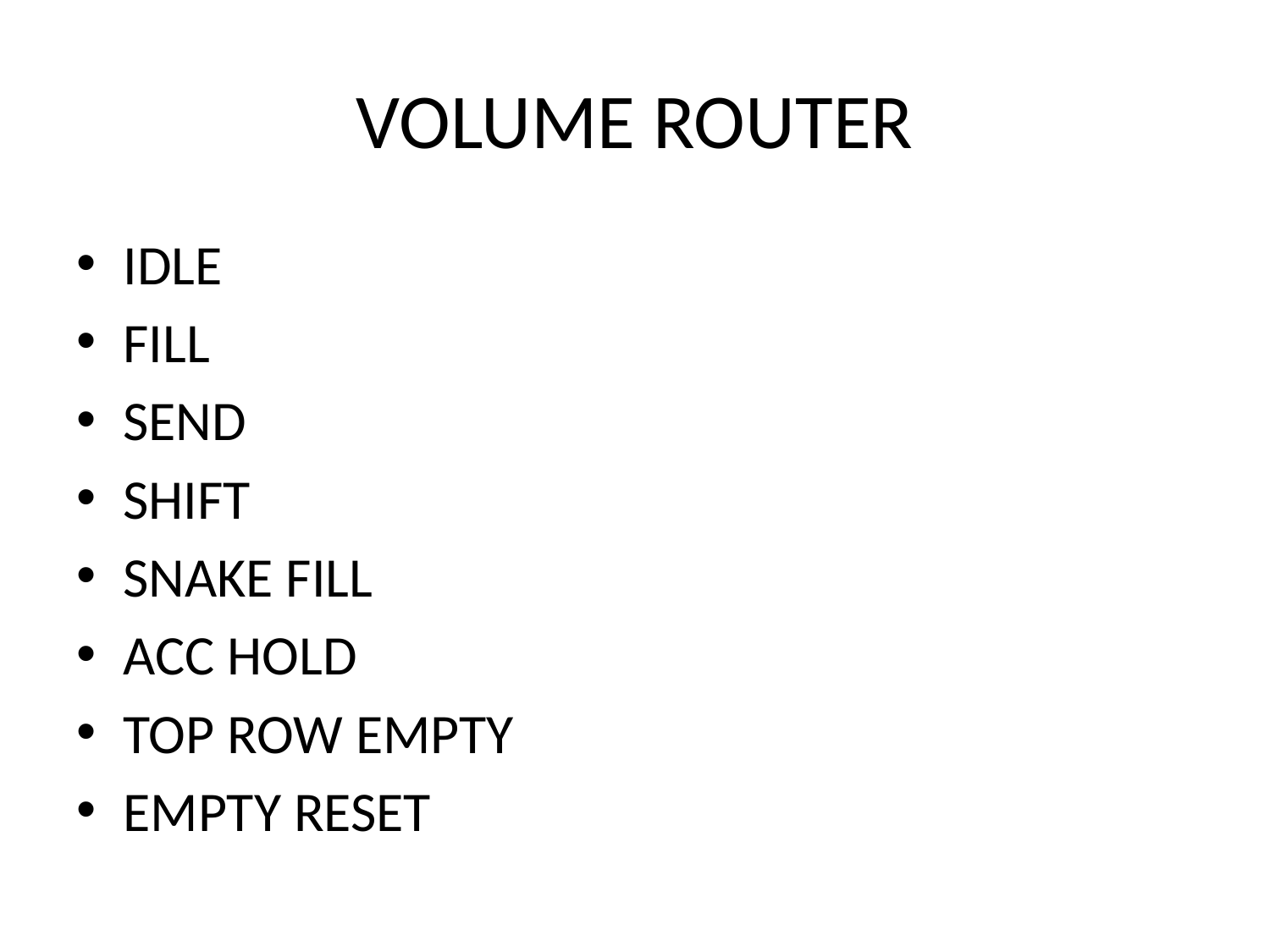

# VOLUME ROUTER
IDLE
FILL
SEND
SHIFT
SNAKE FILL
ACC HOLD
TOP ROW EMPTY
EMPTY RESET